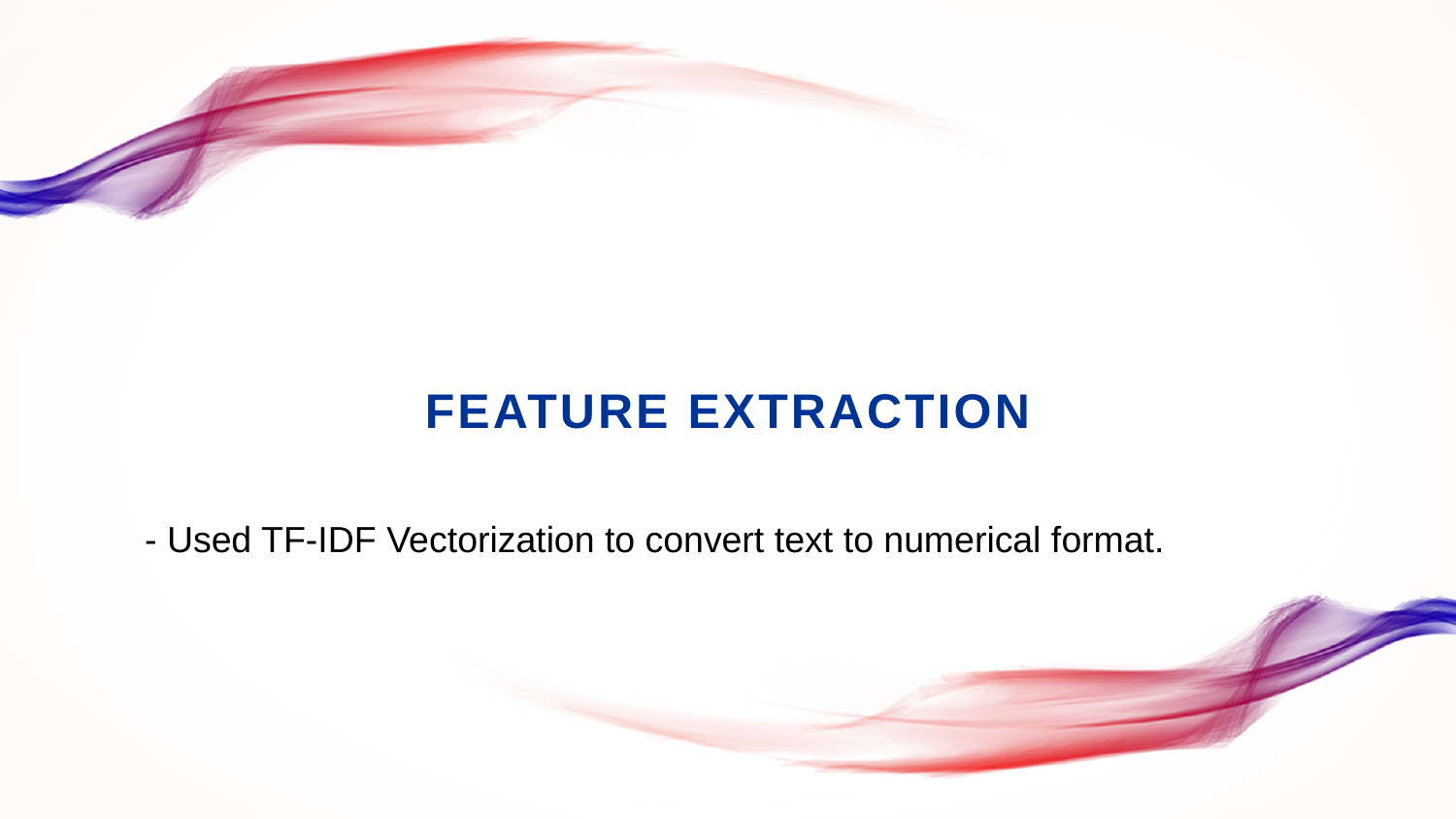

# Feature Extraction

- Used TF-IDF Vectorization to convert text to numerical format.